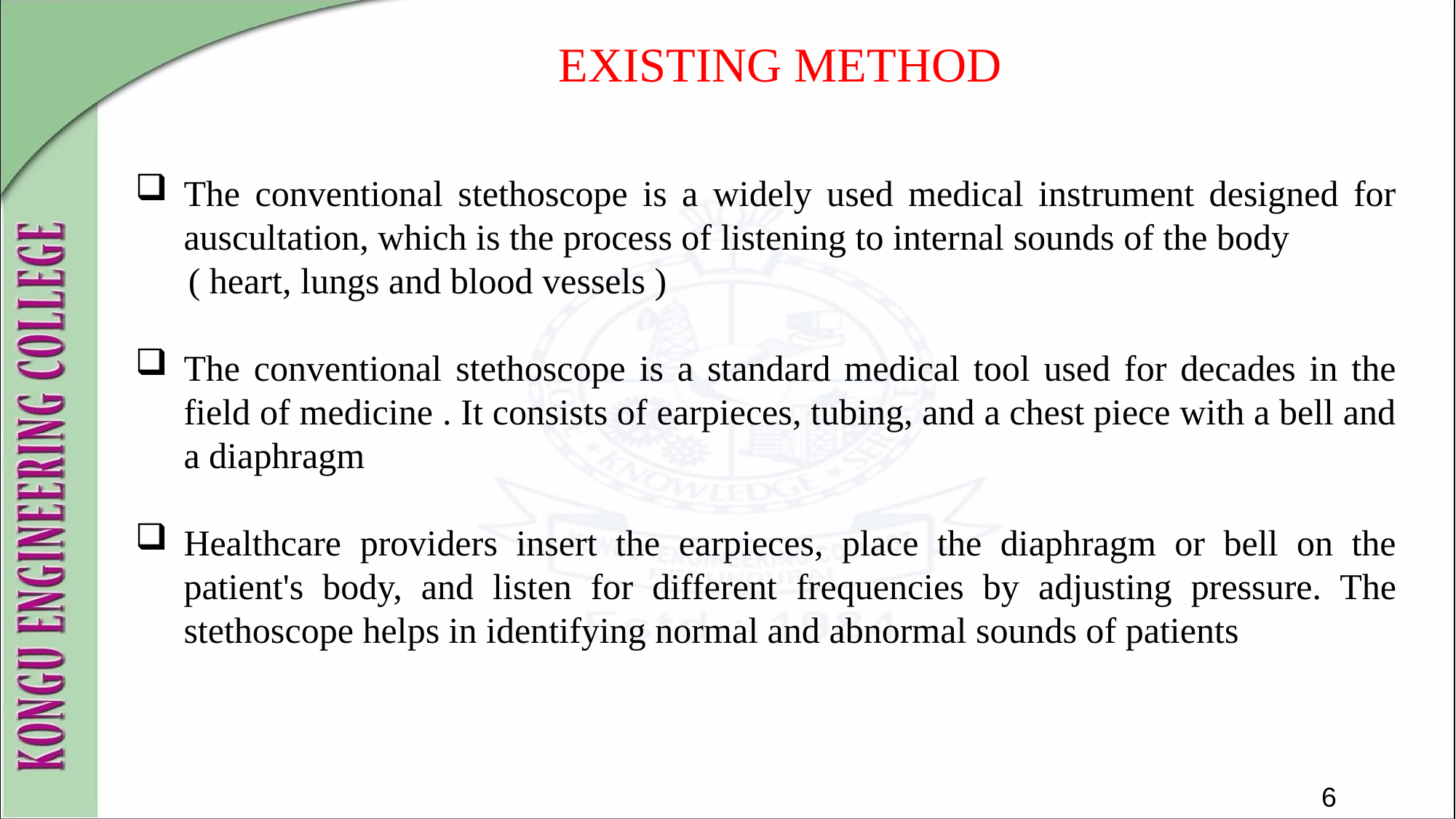

# EXISTING METHOD
The conventional stethoscope is a widely used medical instrument designed for auscultation, which is the process of listening to internal sounds of the body
  ( heart, lungs and blood vessels )

The conventional stethoscope is a standard medical tool used for decades in the field of medicine . It consists of earpieces, tubing, and a chest piece with a bell and a diaphragm

Healthcare providers insert the earpieces, place the diaphragm or bell on the patient's body, and listen for different frequencies by adjusting pressure. The stethoscope helps in identifying normal and abnormal sounds of patients

6